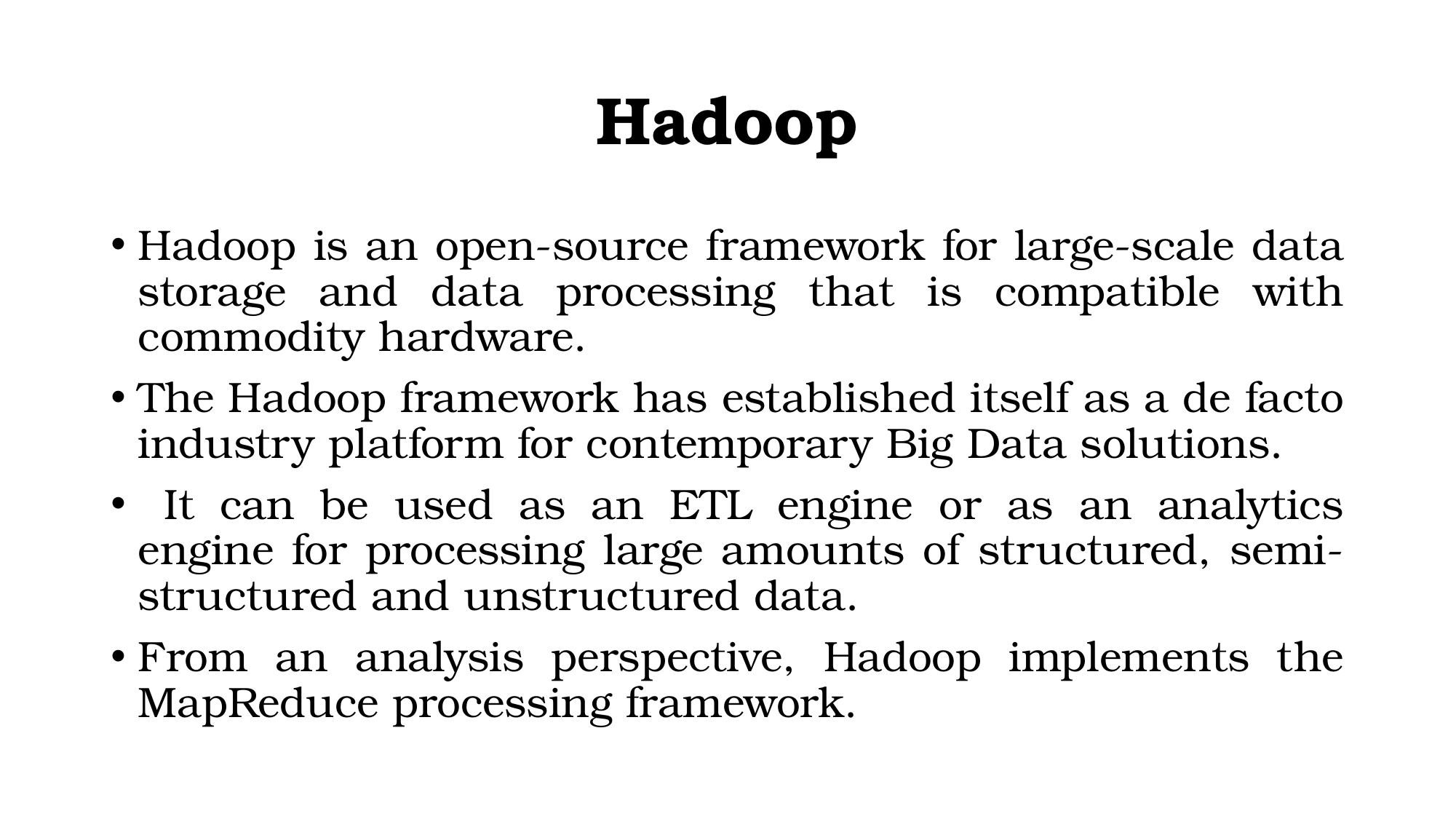

# Hadoop
Hadoop is an open-source framework for large-scale data storage and data processing that is compatible with commodity hardware.
The Hadoop framework has established itself as a de facto industry platform for contemporary Big Data solutions.
 It can be used as an ETL engine or as an analytics engine for processing large amounts of structured, semi-structured and unstructured data.
From an analysis perspective, Hadoop implements the MapReduce processing framework.